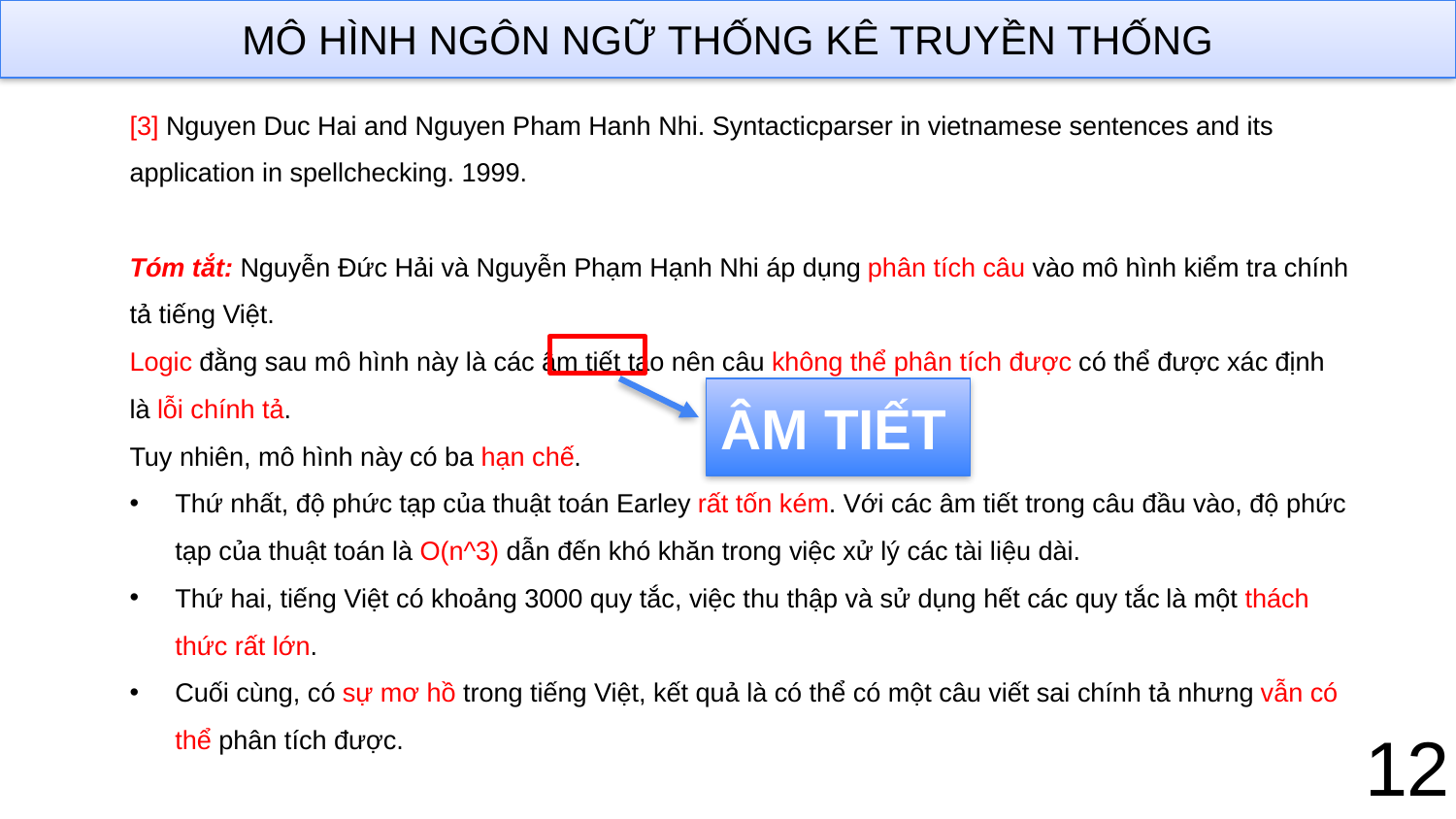

MÔ HÌNH NGÔN NGỮ THỐNG KÊ TRUYỀN THỐNG

[3] Nguyen Duc Hai and Nguyen Pham Hanh Nhi. Syntacticparser in vietnamese sentences and its application in spellchecking. 1999.

Tóm tắt: Nguyễn Đức Hải và Nguyễn Phạm Hạnh Nhi áp dụng phân tích câu vào mô hình kiểm tra chính tả tiếng Việt.
Logic đằng sau mô hình này là các âm tiết tạo nên câu không thể phân tích được có thể được xác định là lỗi chính tả.
Tuy nhiên, mô hình này có ba hạn chế.
Thứ nhất, độ phức tạp của thuật toán Earley rất tốn kém. Với các âm tiết trong câu đầu vào, độ phức tạp của thuật toán là O(n^3) dẫn đến khó khăn trong việc xử lý các tài liệu dài.
Thứ hai, tiếng Việt có khoảng 3000 quy tắc, việc thu thập và sử dụng hết các quy tắc là một thách thức rất lớn.
Cuối cùng, có sự mơ hồ trong tiếng Việt, kết quả là có thể có một câu viết sai chính tả nhưng vẫn có thể phân tích được.

ÂM TIẾT
12